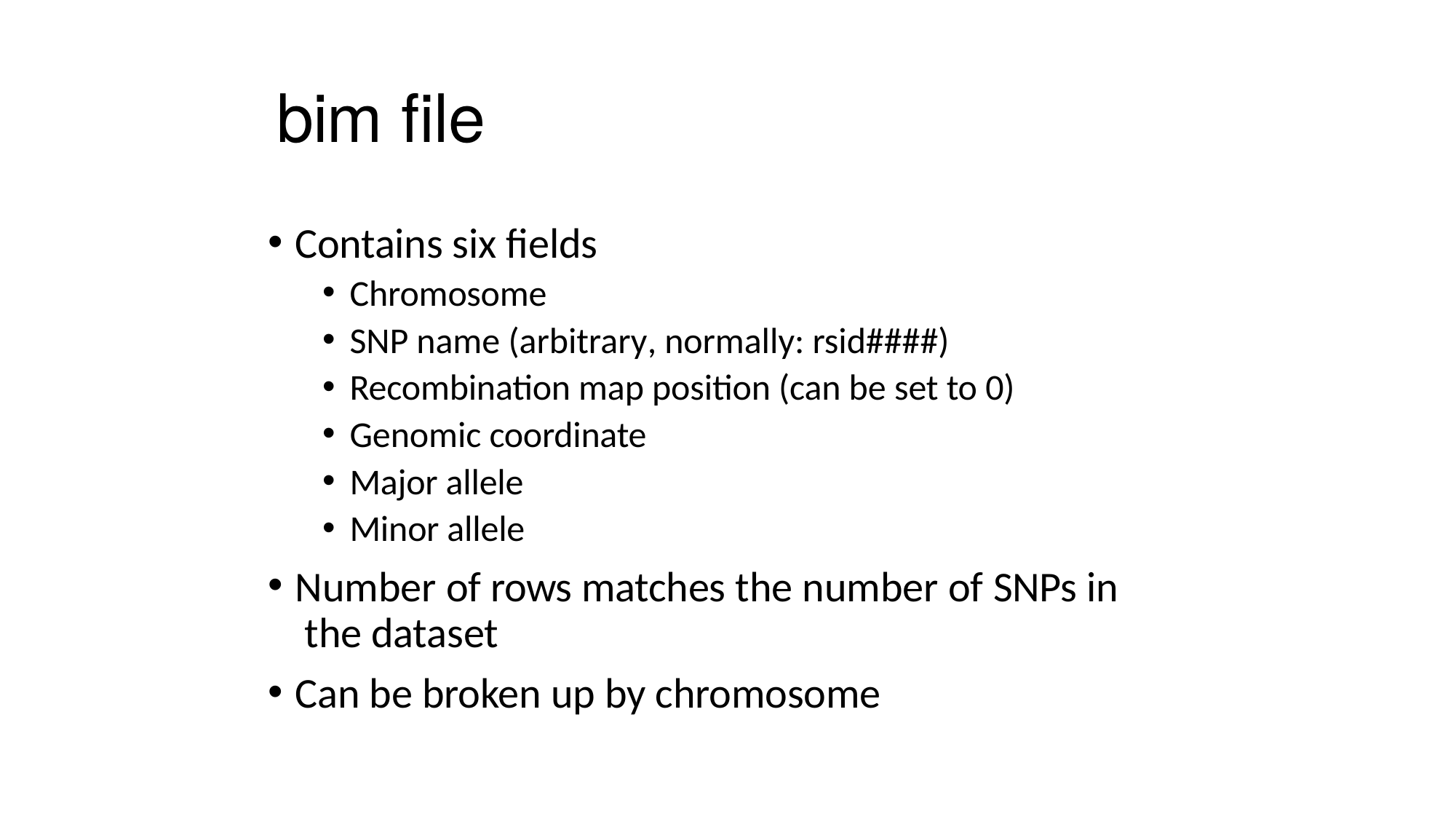

# bim file
Contains six fields
Chromosome
SNP name (arbitrary, normally: rsid####)
Recombination map position (can be set to 0)
Genomic coordinate
Major allele
Minor allele
Number of rows matches the number of SNPs in  the dataset
Can be broken up by chromosome